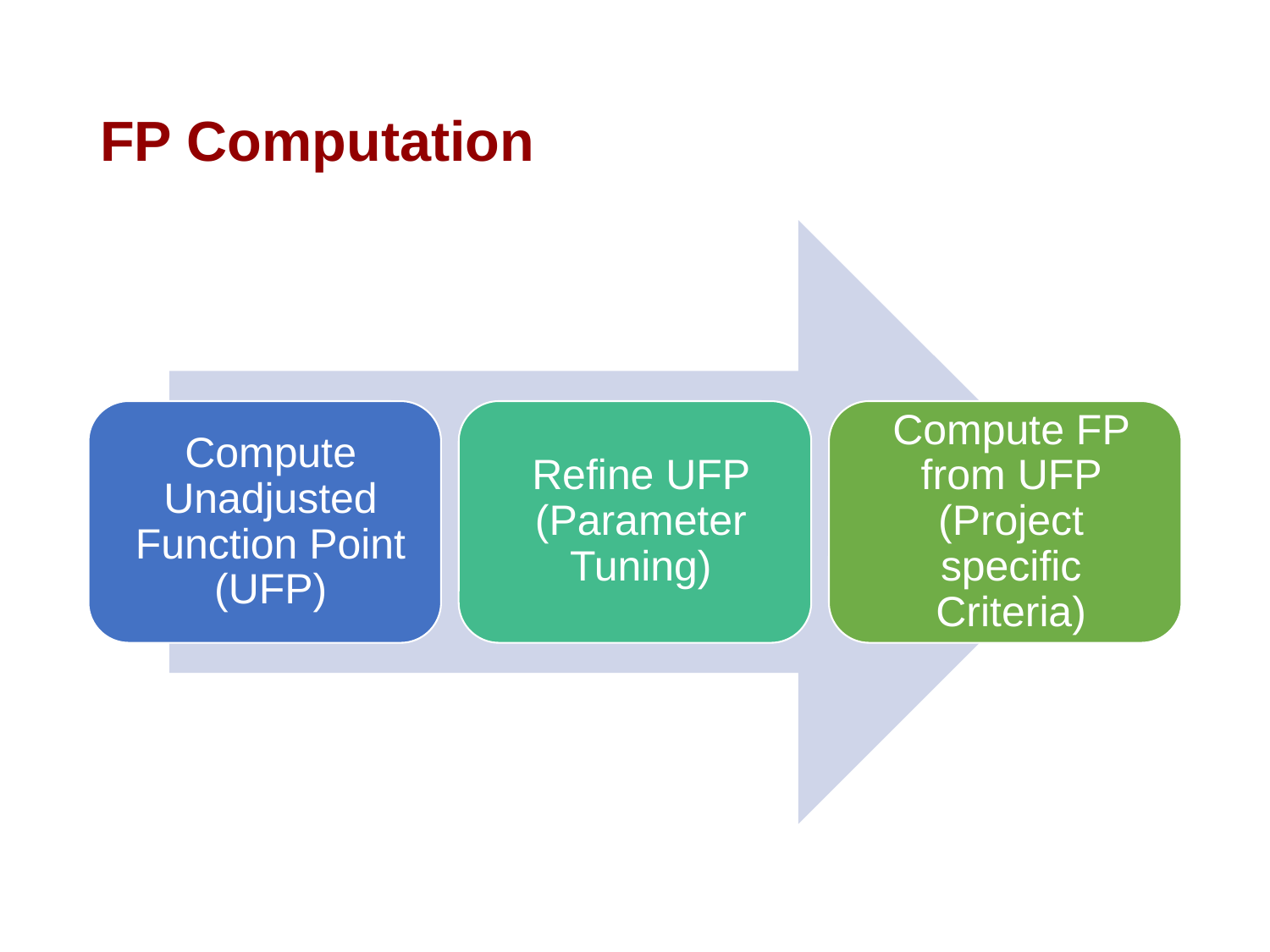

# FP Computation
Compute Unadjusted Function Point (UFP)
Refine UFP (Parameter Tuning)
Compute FP from UFP (Project specific Criteria)